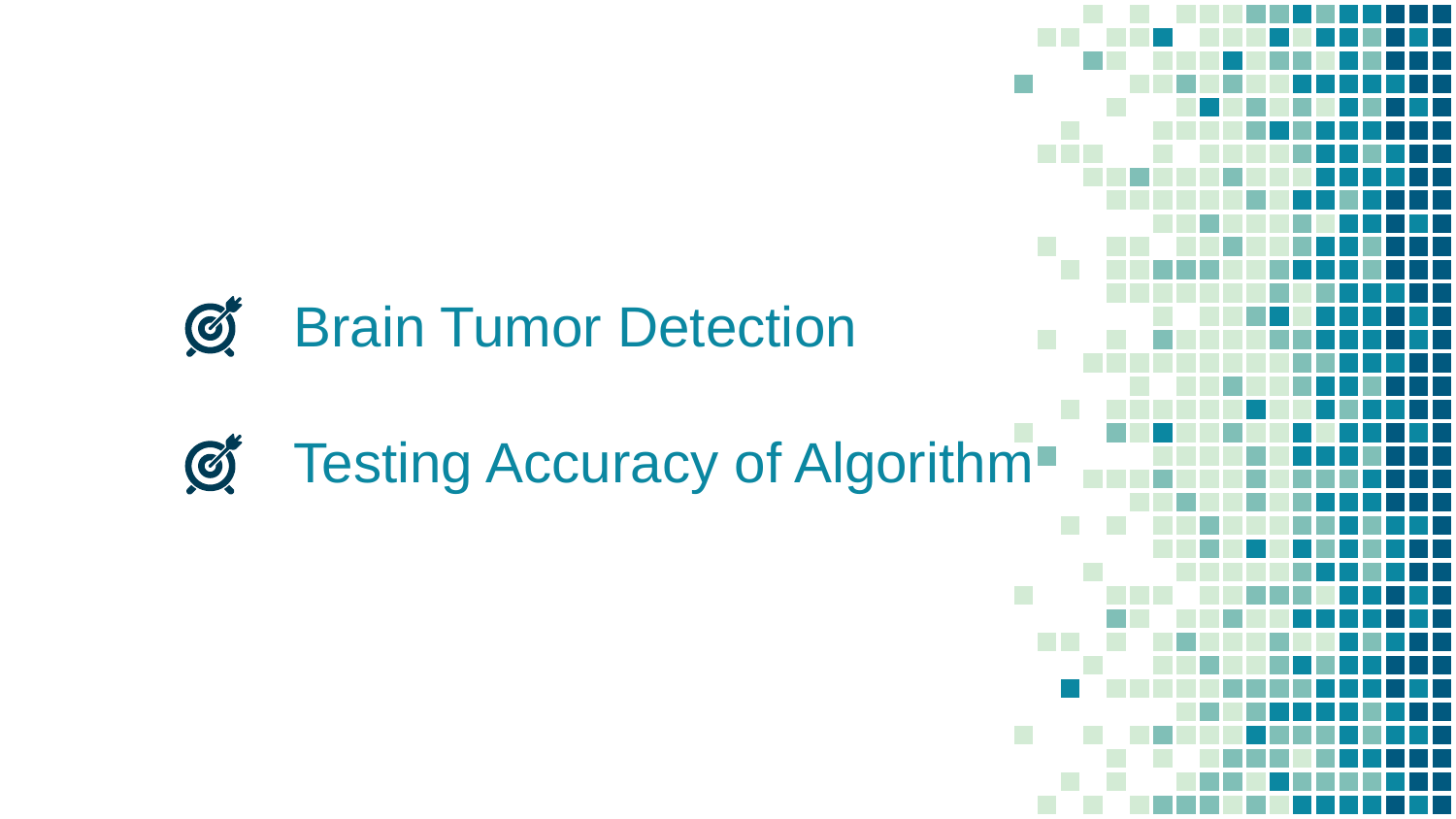

Brain Tumor Detection

Testing Accuracy of Algorithm